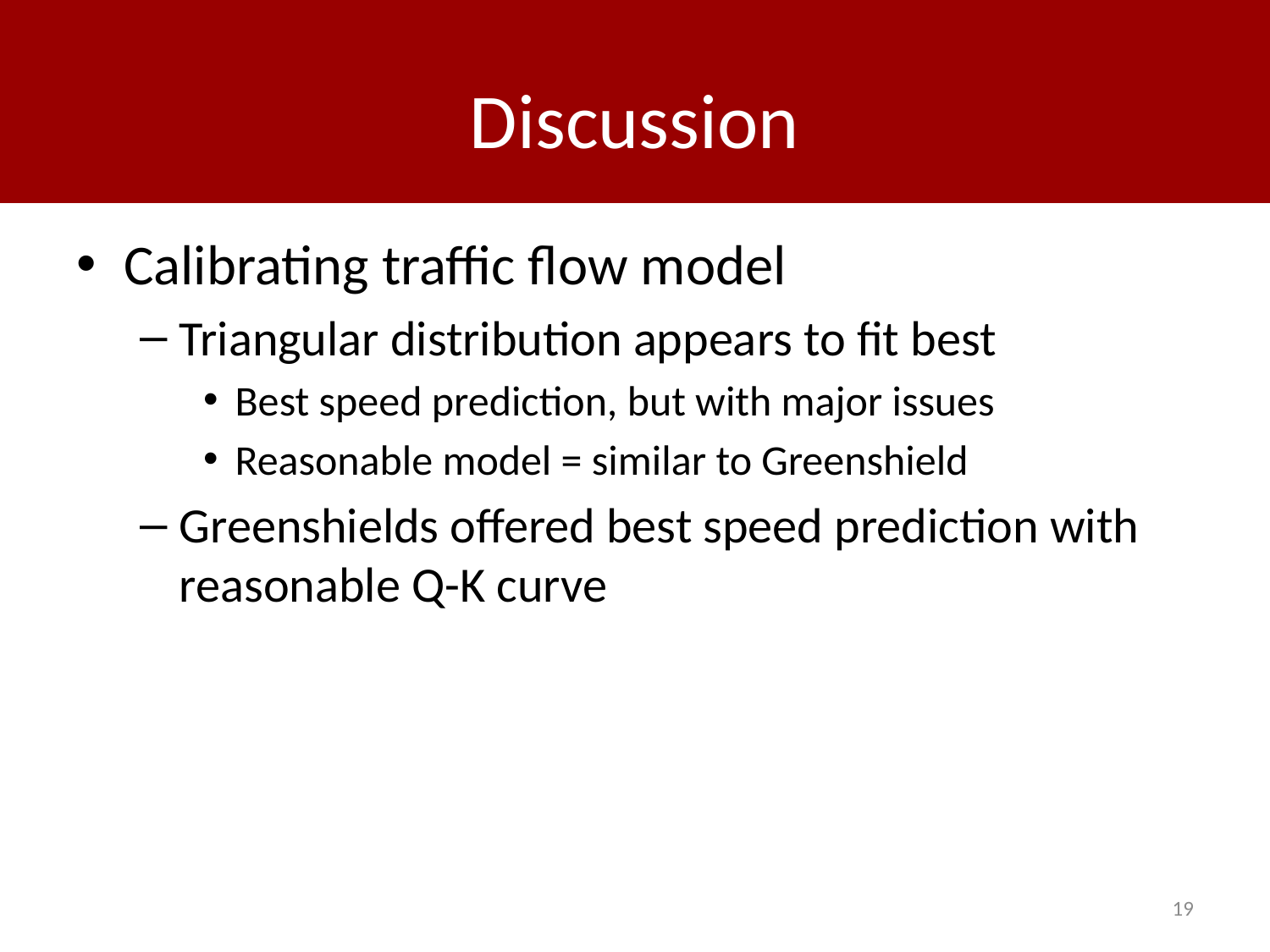

# Discussion
Calibrating traffic flow model
Triangular distribution appears to fit best
Best speed prediction, but with major issues
Reasonable model = similar to Greenshield
Greenshields offered best speed prediction with reasonable Q-K curve
19